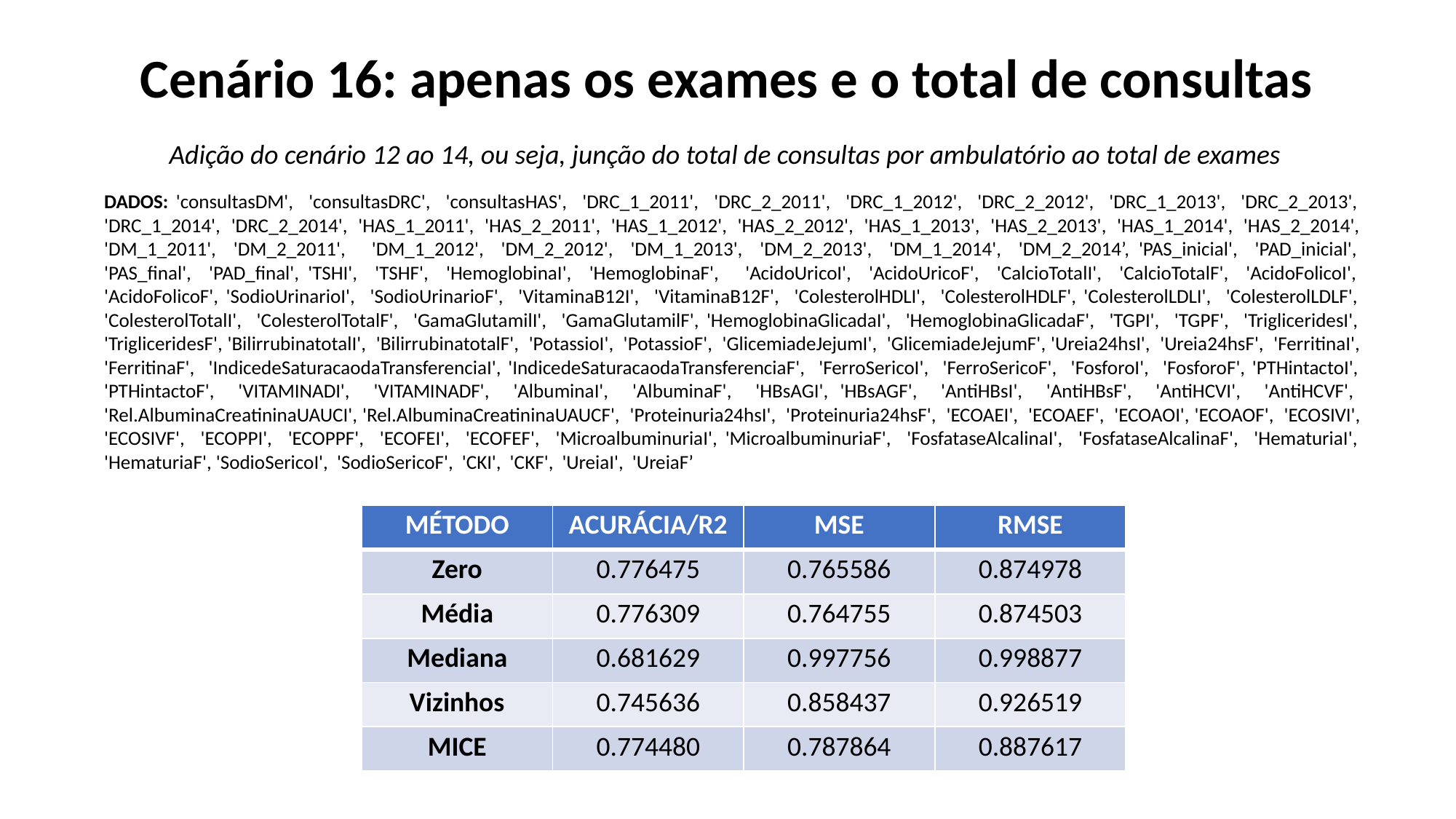

Cenário 16: apenas os exames e o total de consultas
Adição do cenário 12 ao 14, ou seja, junção do total de consultas por ambulatório ao total de exames
DADOS: 'consultasDM',  'consultasDRC',  'consultasHAS',  'DRC_1_2011',  'DRC_2_2011',  'DRC_1_2012',  'DRC_2_2012',  'DRC_1_2013',  'DRC_2_2013',  'DRC_1_2014',  'DRC_2_2014',  'HAS_1_2011',  'HAS_2_2011',  'HAS_1_2012',  'HAS_2_2012',  'HAS_1_2013',  'HAS_2_2013',  'HAS_1_2014',  'HAS_2_2014',  'DM_1_2011',  'DM_2_2011',   'DM_1_2012',  'DM_2_2012',  'DM_1_2013',  'DM_2_2013',  'DM_1_2014',  'DM_2_2014’, 'PAS_inicial',  'PAD_inicial',  'PAS_final',  'PAD_final', 'TSHI',  'TSHF',  'HemoglobinaI',  'HemoglobinaF',   'AcidoUricoI',  'AcidoUricoF',  'CalcioTotalI',  'CalcioTotalF',  'AcidoFolicoI',  'AcidoFolicoF', 'SodioUrinarioI',  'SodioUrinarioF',  'VitaminaB12I',  'VitaminaB12F',  'ColesterolHDLI',  'ColesterolHDLF', 'ColesterolLDLI',  'ColesterolLDLF',  'ColesterolTotalI',  'ColesterolTotalF',  'GamaGlutamilI',  'GamaGlutamilF', 'HemoglobinaGlicadaI',  'HemoglobinaGlicadaF',  'TGPI',  'TGPF',  'TrigliceridesI',  'TrigliceridesF', 'BilirrubinatotalI',  'BilirrubinatotalF',  'PotassioI',  'PotassioF',  'GlicemiadeJejumI',  'GlicemiadeJejumF', 'Ureia24hsI',  'Ureia24hsF',  'FerritinaI',  'FerritinaF',  'IndicedeSaturacaodaTransferenciaI', 'IndicedeSaturacaodaTransferenciaF',  'FerroSericoI',  'FerroSericoF',  'FosforoI',  'FosforoF', 'PTHintactoI',  'PTHintactoF',  'VITAMINADI',  'VITAMINADF',  'AlbuminaI',  'AlbuminaF',  'HBsAGI', 'HBsAGF',  'AntiHBsI',  'AntiHBsF',  'AntiHCVI',  'AntiHCVF',  'Rel.AlbuminaCreatininaUAUCI', 'Rel.AlbuminaCreatininaUAUCF',  'Proteinuria24hsI',  'Proteinuria24hsF',  'ECOAEI',  'ECOAEF',  'ECOAOI', 'ECOAOF',  'ECOSIVI',  'ECOSIVF',  'ECOPPI',  'ECOPPF',  'ECOFEI',  'ECOFEF',  'MicroalbuminuriaI', 'MicroalbuminuriaF',  'FosfataseAlcalinaI',  'FosfataseAlcalinaF',  'HematuriaI',  'HematuriaF', 'SodioSericoI',  'SodioSericoF',  'CKI',  'CKF',  'UreiaI',  'UreiaF’
| MÉTODO | ACURÁCIA/R2 | MSE | RMSE |
| --- | --- | --- | --- |
| Zero | 0.776475 | 0.765586 | 0.874978 |
| Média | 0.776309 | 0.764755 | 0.874503 |
| Mediana | 0.681629 | 0.997756 | 0.998877 |
| Vizinhos | 0.745636 | 0.858437 | 0.926519 |
| MICE | 0.774480 | 0.787864 | 0.887617 |